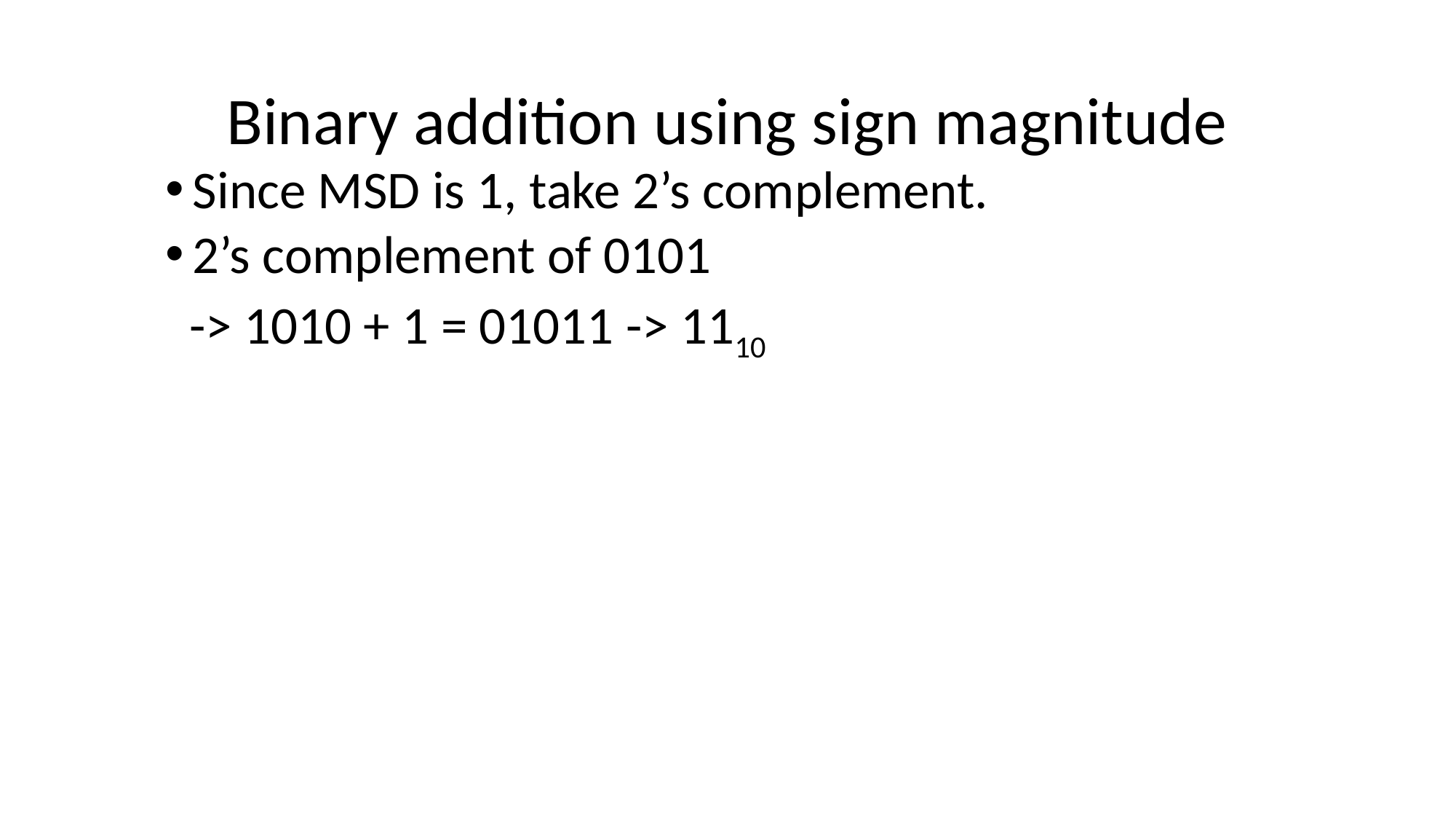

# Binary addition using sign magnitude
Since MSD is 1, take 2’s complement.
2’s complement of 0101
  -> 1010 + 1 = 01011 -> 1110